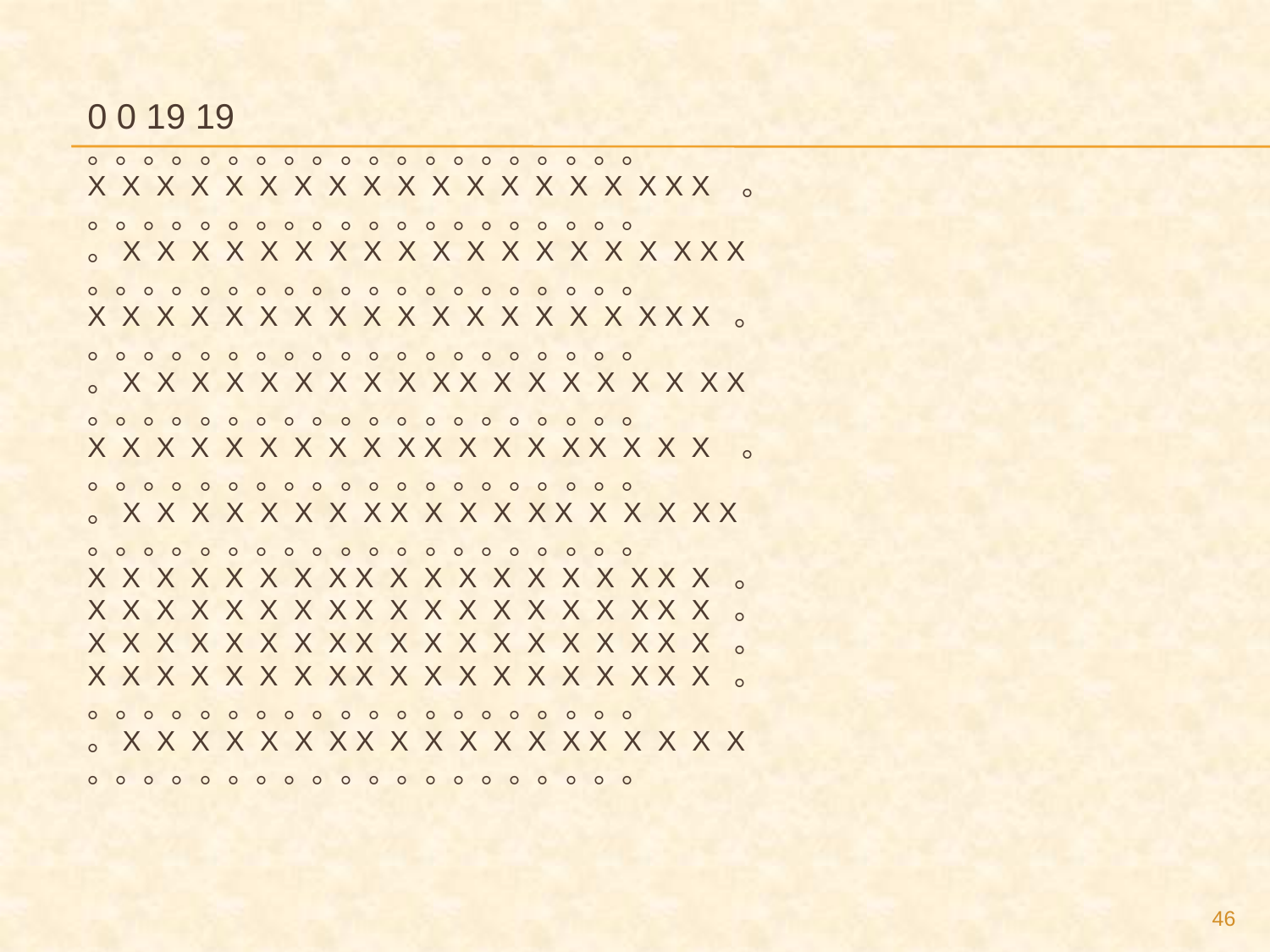

0 0 19 19
。。。。。。。。。。。。。。。。。。。。
X  X  X  X  X  X  X  X  X  X  X  X  X  X  X  X  X X X   。
。。。。。。。。。。。。。。。。。。。。
。X  X  X  X  X  X  X  X  X  X  X  X  X  X  X  X  X X X
。。。。。。。。。。。。。。。。。。。。
X  X  X  X  X  X  X  X  X  X  X  X  X  X  X  X  X X X  。
。。。。。。。。。。。。。。。。。。。。
。X  X  X  X  X  X  X  X  X  X X  X  X  X  X  X  X  X X
。。。。。。。。。。。。。。。。。。。。
X  X  X  X  X  X  X  X  X  X X  X  X  X  X X  X  X  X   。
。。。。。。。。。。。。。。。。。。。。
。X  X  X  X  X  X  X  X X  X  X  X  X X  X  X  X  X X
。。。。。。。。。。。。。。。。。。。。
X  X  X  X  X  X  X  X X  X  X  X  X  X  X  X  X X  X  。
X  X  X  X  X  X  X  X X  X  X  X  X  X  X  X  X X  X  。
X  X  X  X  X  X  X  X X  X  X  X  X  X  X  X  X X  X  。
X  X  X  X  X  X  X  X X  X  X  X  X  X  X  X  X X  X  。
。。。。。。。。。。。。。。。。。。。。
。X  X  X  X  X  X  X X  X  X  X  X  X  X X  X  X  X  X
。。。。。。。。。。。。。。。。。。。。

46